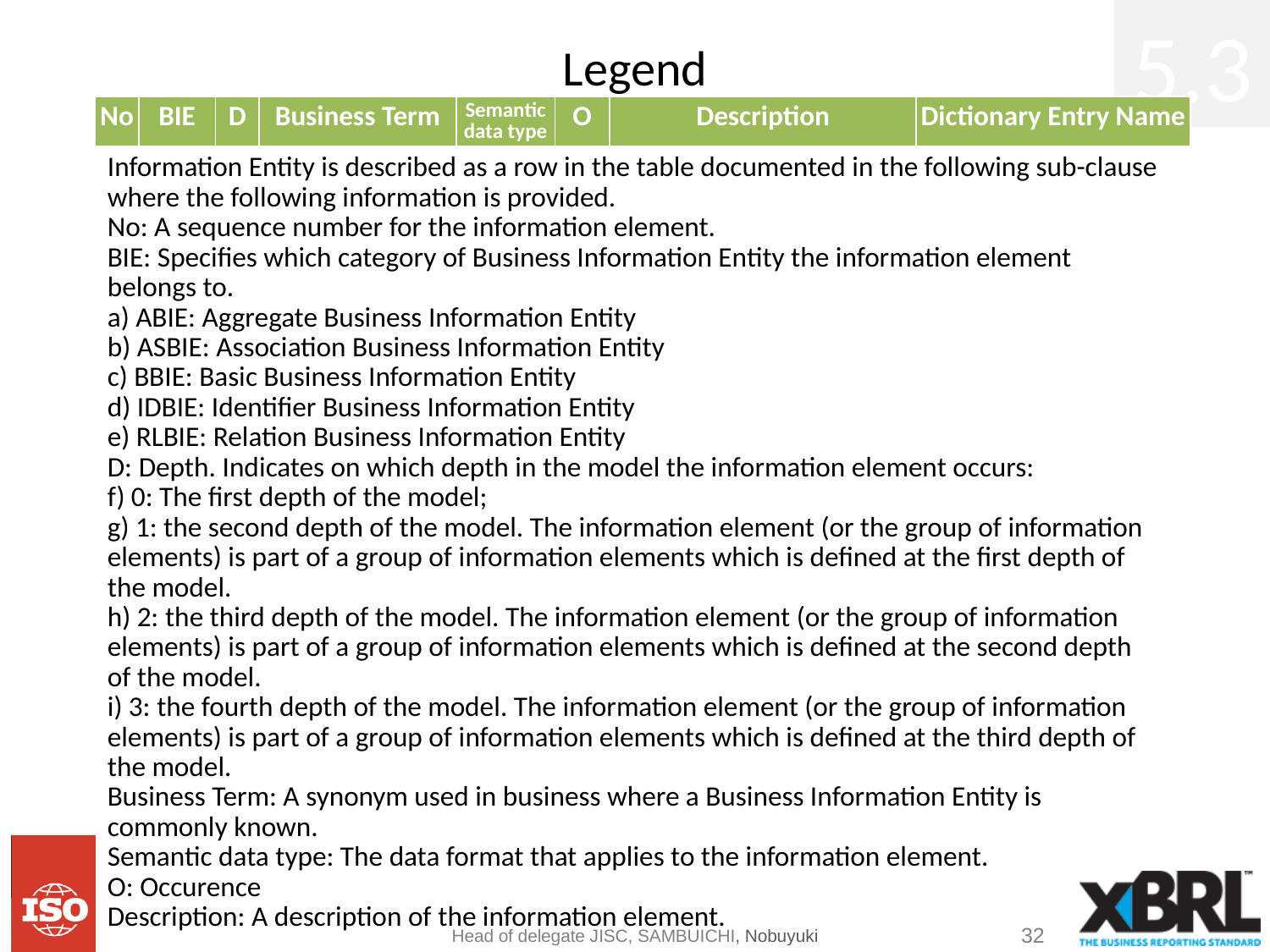

# Legend
5.3

Each information element that constitutes the semantic data model of the Business Information Entity is described as a row in the table documented in the following sub-clause where the following information is provided.
No: A sequence number for the information element.
BIE: Specifies which category of Business Information Entity the information element belongs to.
a) ABIE: Aggregate Business Information Entity
b) ASBIE: Association Business Information Entity
c) BBIE: Basic Business Information Entity
d) IDBIE: Identifier Business Information Entity
e) RLBIE: Relation Business Information Entity
D: Depth. Indicates on which depth in the model the information element occurs:
f) 0: The first depth of the model;
g) 1: the second depth of the model. The information element (or the group of information elements) is part of a group of information elements which is defined at the first depth of the model.
h) 2: the third depth of the model. The information element (or the group of information elements) is part of a group of information elements which is defined at the second depth of the model.
i) 3: the fourth depth of the model. The information element (or the group of information elements) is part of a group of information elements which is defined at the third depth of the model.
Business Term: A synonym used in business where a Business Information Entity is commonly known.
Semantic data type: The data format that applies to the information element.
O: Occurence
Description: A description of the information element.

| No | BIE | D | Business Term | Semantic data type | O | Description | Dictionary Entry Name |
| --- | --- | --- | --- | --- | --- | --- | --- |